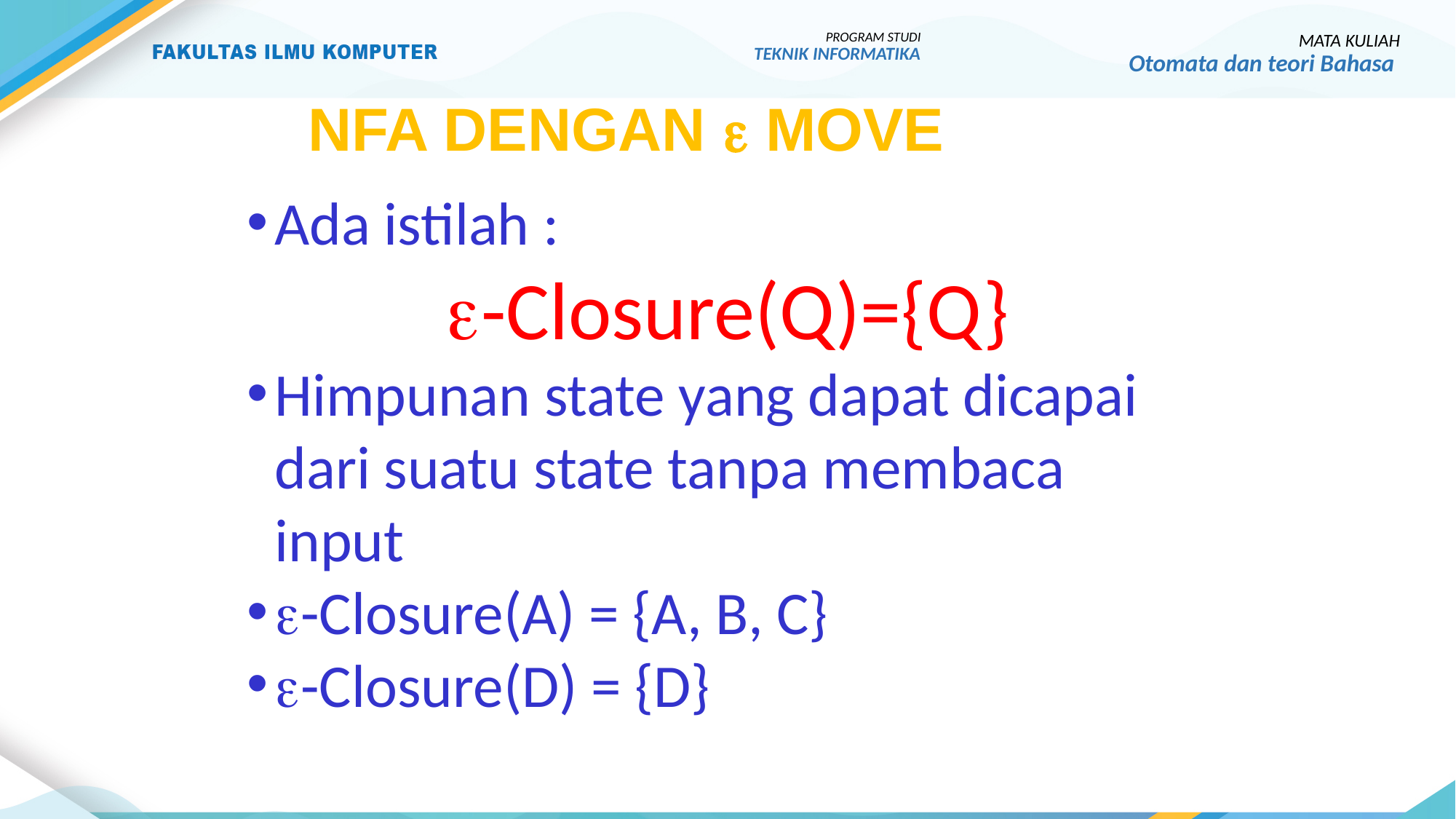

PROGRAM STUDI
TEKNIK INFORMATIKA
MATA KULIAH
Otomata dan teori Bahasa
# Nfa dengan ε move
Ada istilah :
ε-Closure(Q)={Q}
Himpunan state yang dapat dicapai dari suatu state tanpa membaca input
ε-Closure(A) = {A, B, C}
ε-Closure(D) = {D}